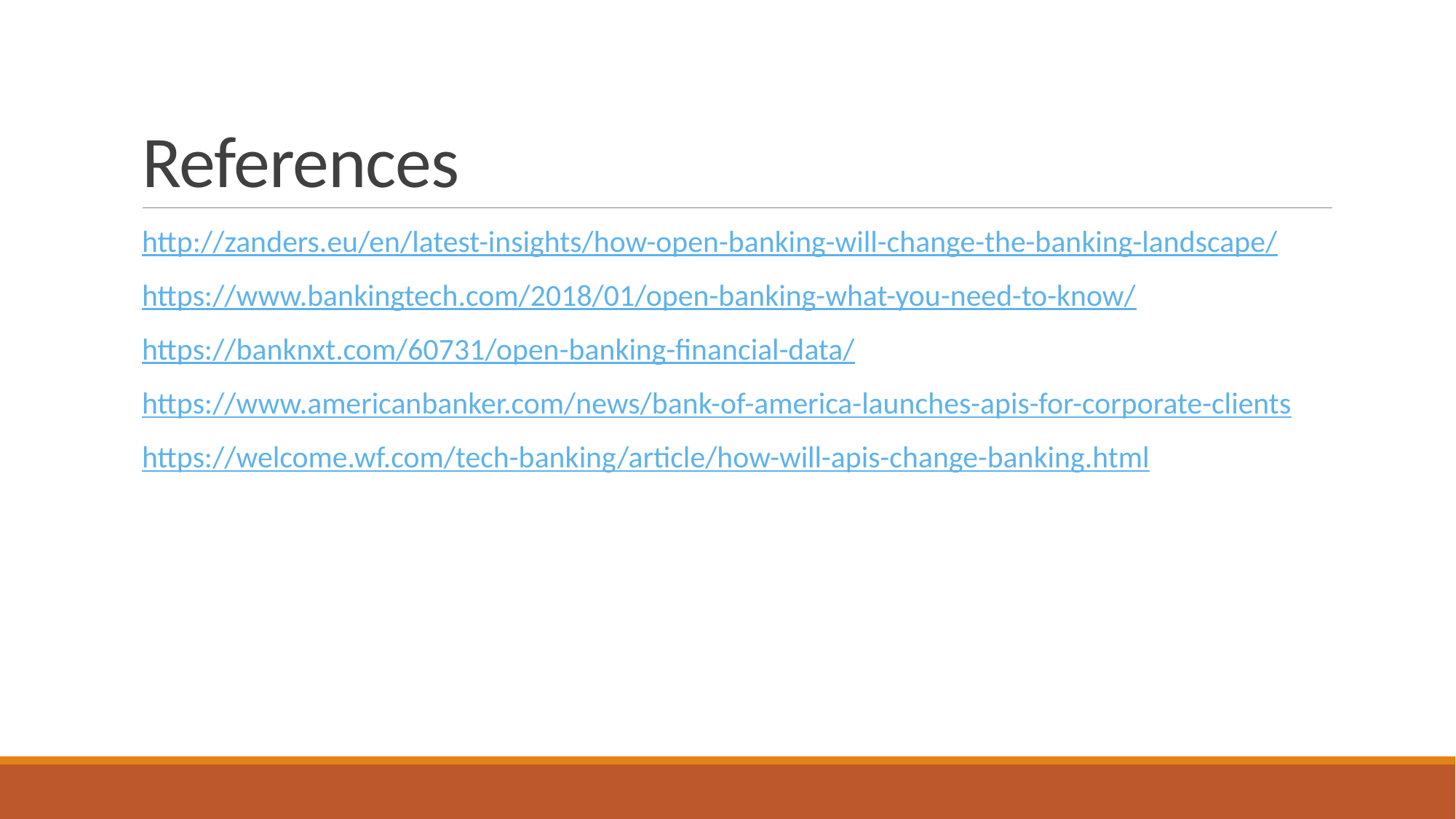

# References
http://zanders.eu/en/latest-insights/how-open-banking-will-change-the-banking-landscape/
https://www.bankingtech.com/2018/01/open-banking-what-you-need-to-know/
https://banknxt.com/60731/open-banking-financial-data/
https://www.americanbanker.com/news/bank-of-america-launches-apis-for-corporate-clients
https://welcome.wf.com/tech-banking/article/how-will-apis-change-banking.html